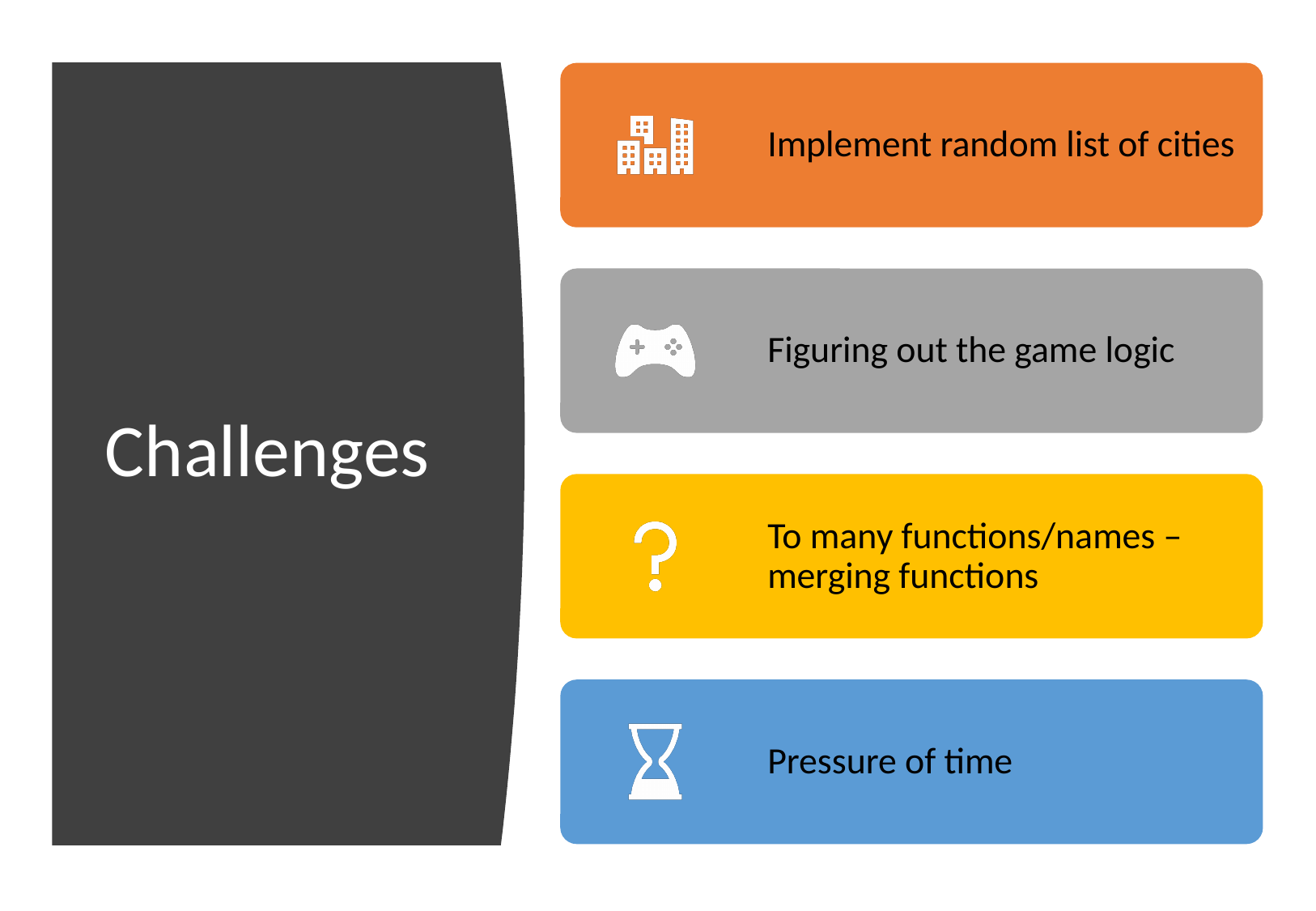

Implement random list of cities
Figuring out the game logic
To many functions/names – merging functions
Pressure of time

# Challenges